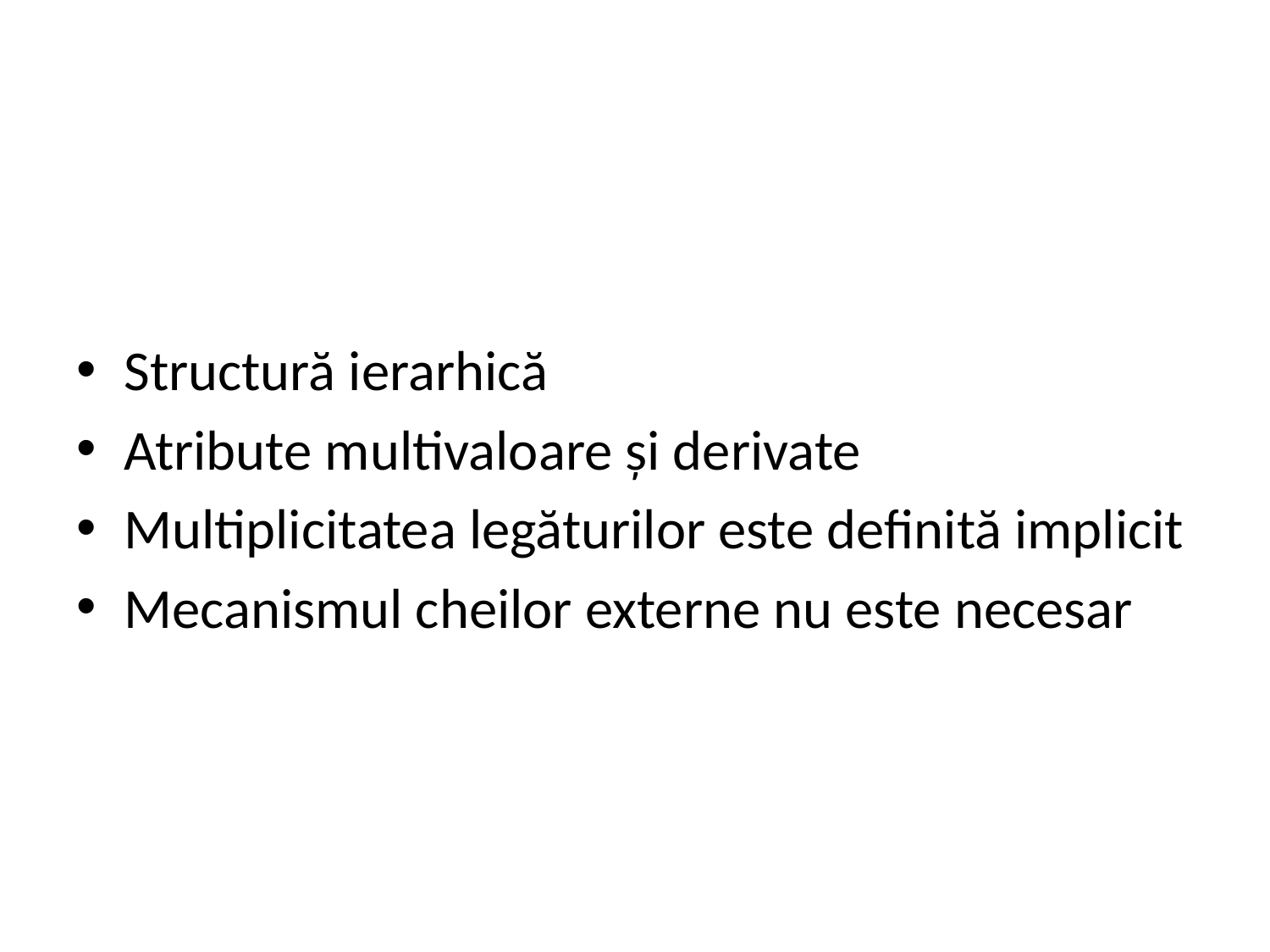

Structură ierarhică
Atribute multivaloare și derivate
Multiplicitatea legăturilor este definită implicit
Mecanismul cheilor externe nu este necesar